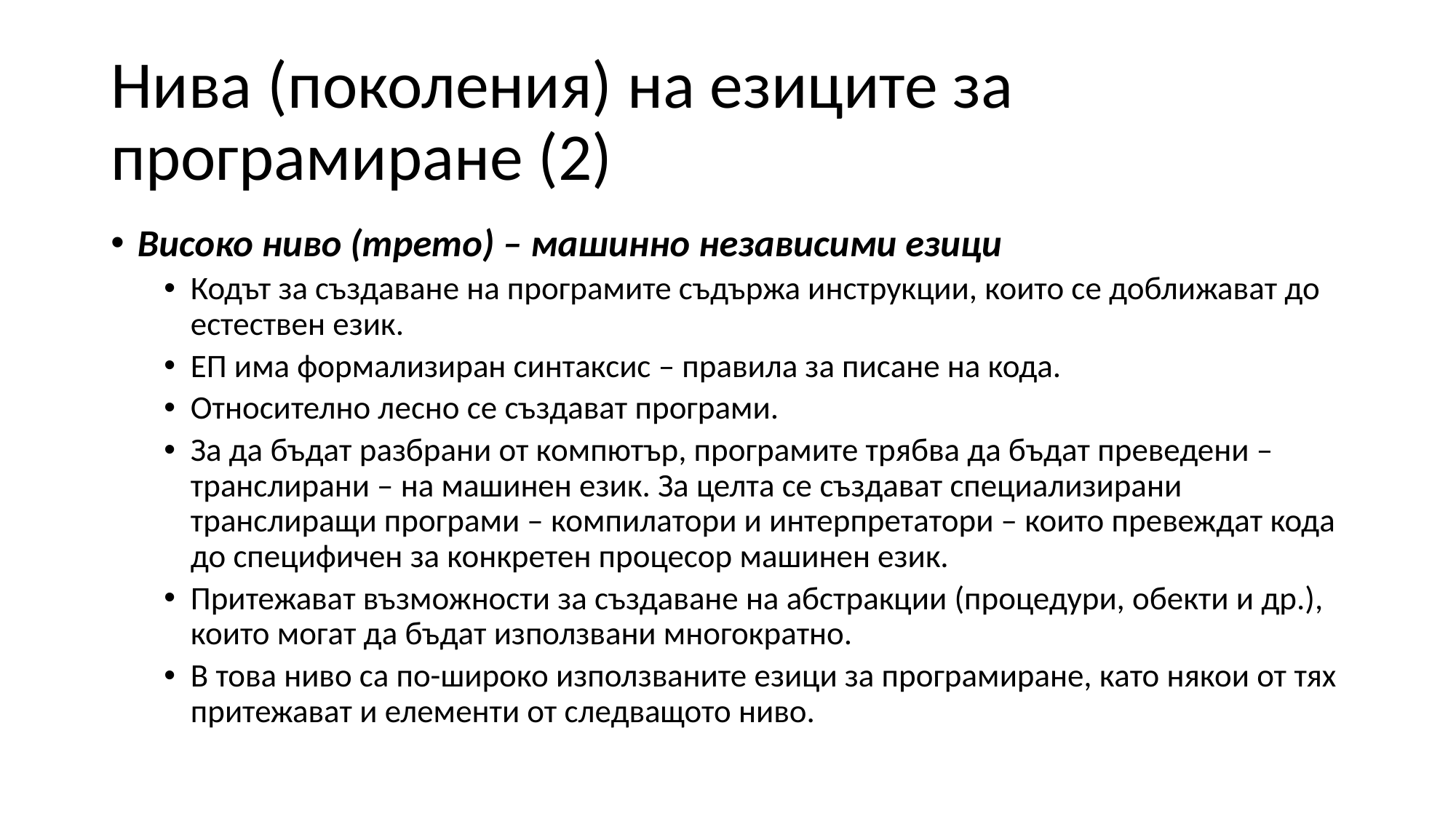

# Нива (поколения) на езиците за програмиране (2)
Високо ниво (трето) – машинно независими езици
Кодът за създаване на програмите съдържа инструкции, които се доближават до естествен език.
ЕП има формализиран синтаксис – правила за писане на кода.
Относително лесно се създават програми.
За да бъдат разбрани от компютър, програмите трябва да бъдат преведени – транслирани – на машинен език. За целта се създават специализирани транслиращи програми – компилатори и интерпретатори – които превеждат кода до специфичен за конкретен процесор машинен език.
Притежават възможности за създаване на абстракции (процедури, обекти и др.), които могат да бъдат използвани многократно.
В това ниво са по-широко използваните езици за програмиране, като някои от тях притежават и елементи от следващото ниво.